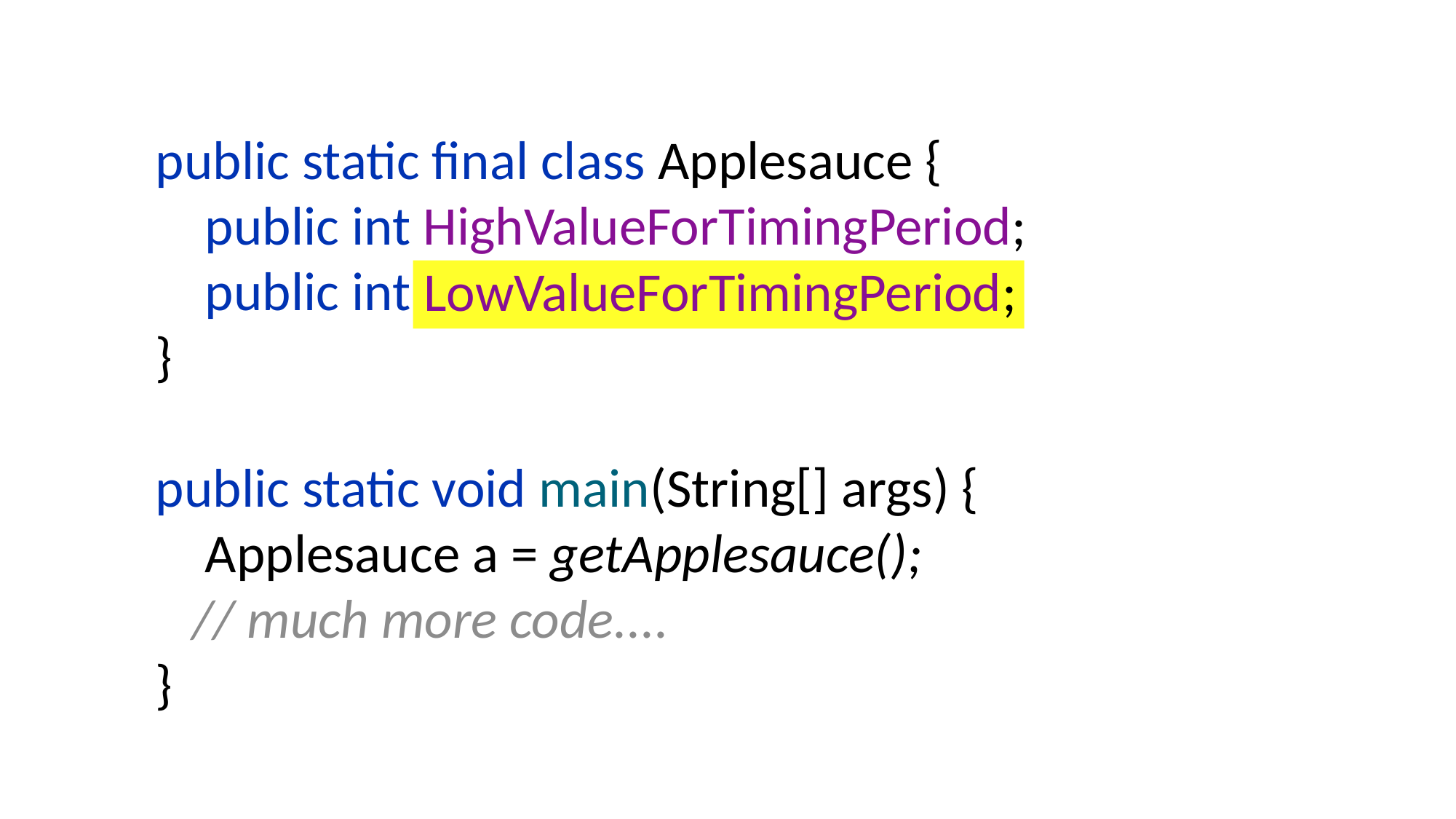

public static final class Applesauce {
    public int HighValueForTimingPeriod;
    public int
}
public static void main(String[] args) {
    Applesauce a = getApplesauce();
   // much more code....
}
LowValueForTimingPeriod;